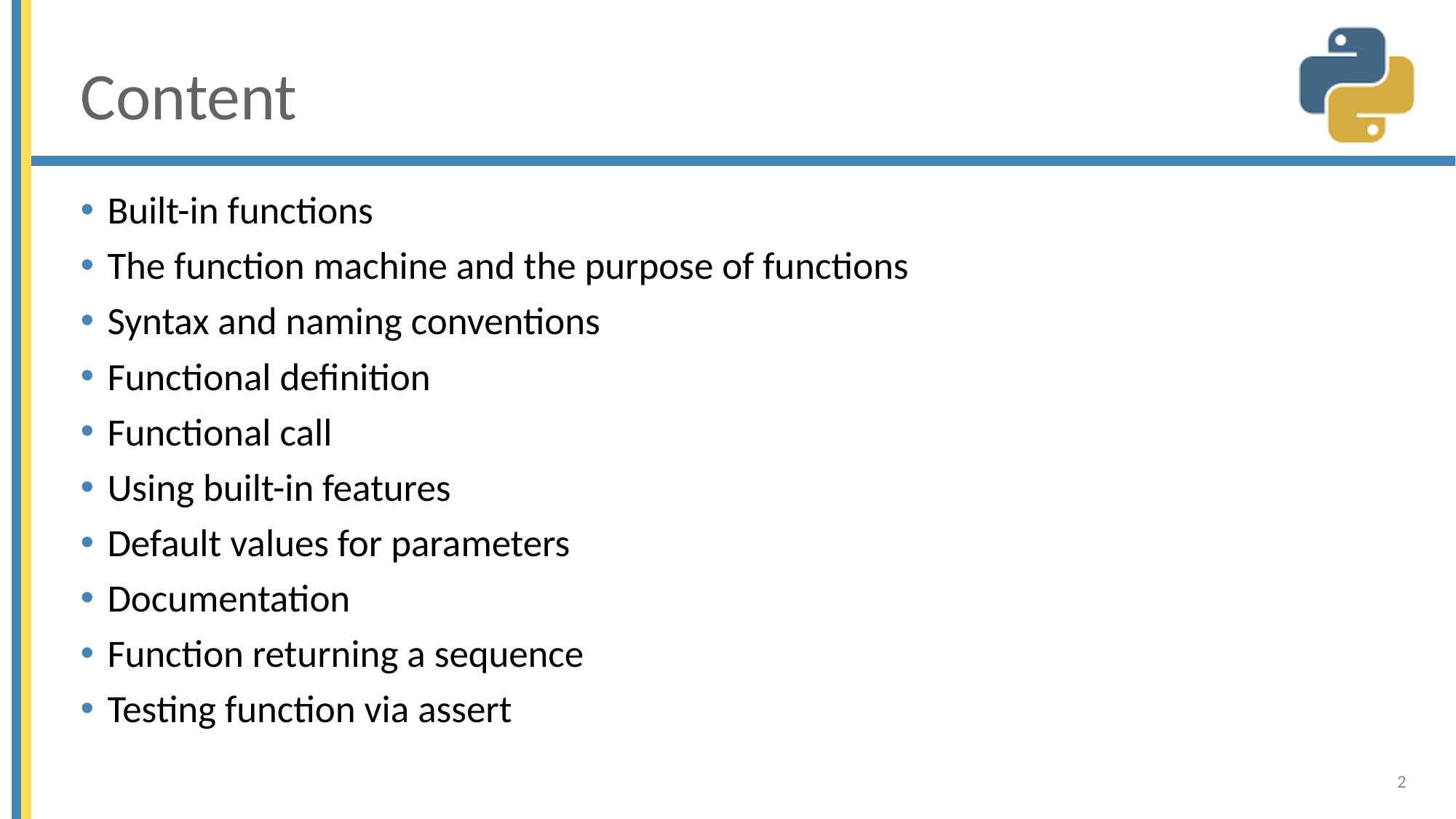

# Content
Built-in functions
The function machine and the purpose of functions
Syntax and naming conventions
Functional definition
Functional call
Using built-in features
Default values for parameters
Documentation
Function returning a sequence
Testing function via assert

2